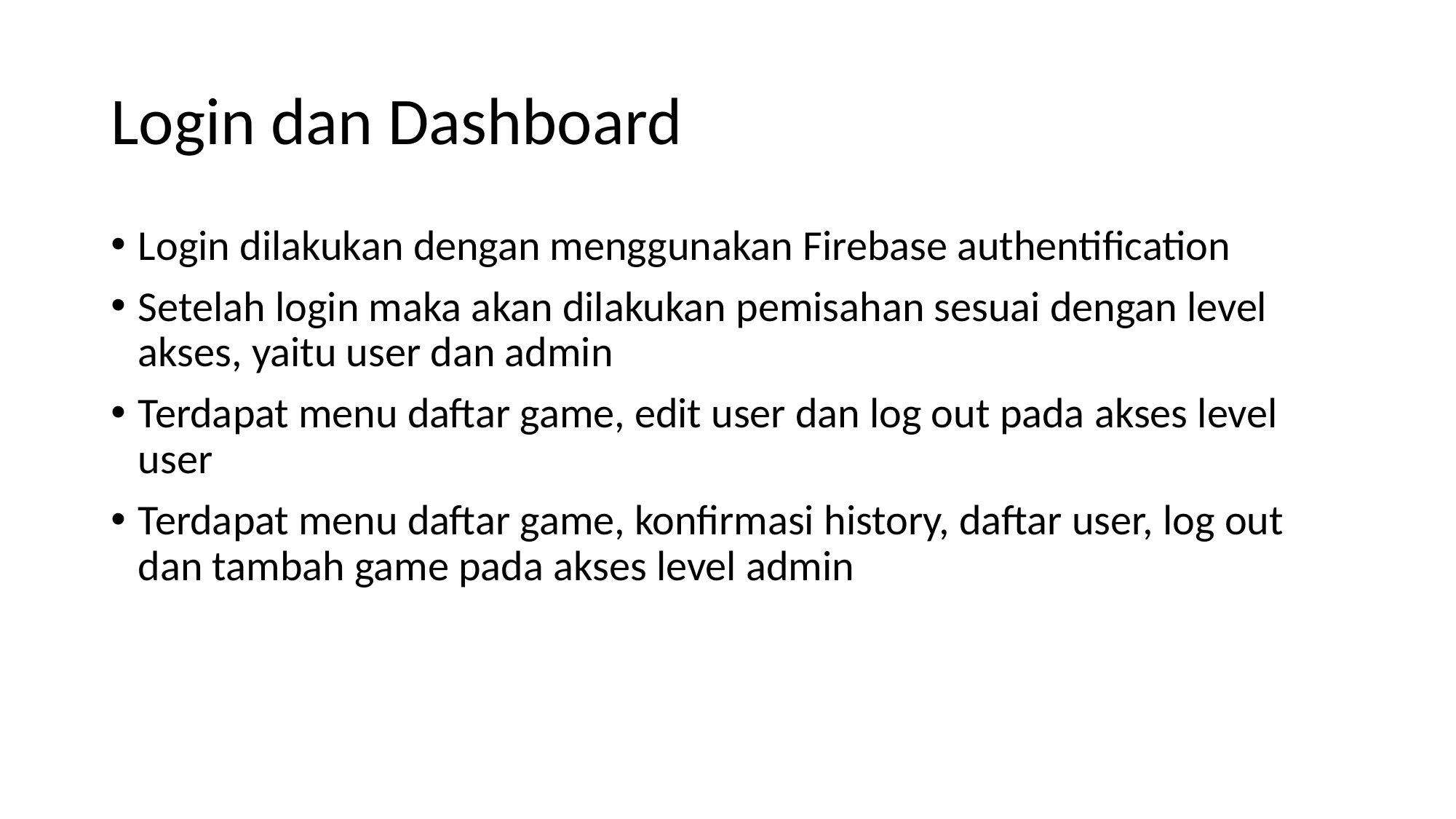

# Login dan Dashboard
Login dilakukan dengan menggunakan Firebase authentification
Setelah login maka akan dilakukan pemisahan sesuai dengan level akses, yaitu user dan admin
Terdapat menu daftar game, edit user dan log out pada akses level user
Terdapat menu daftar game, konfirmasi history, daftar user, log out dan tambah game pada akses level admin